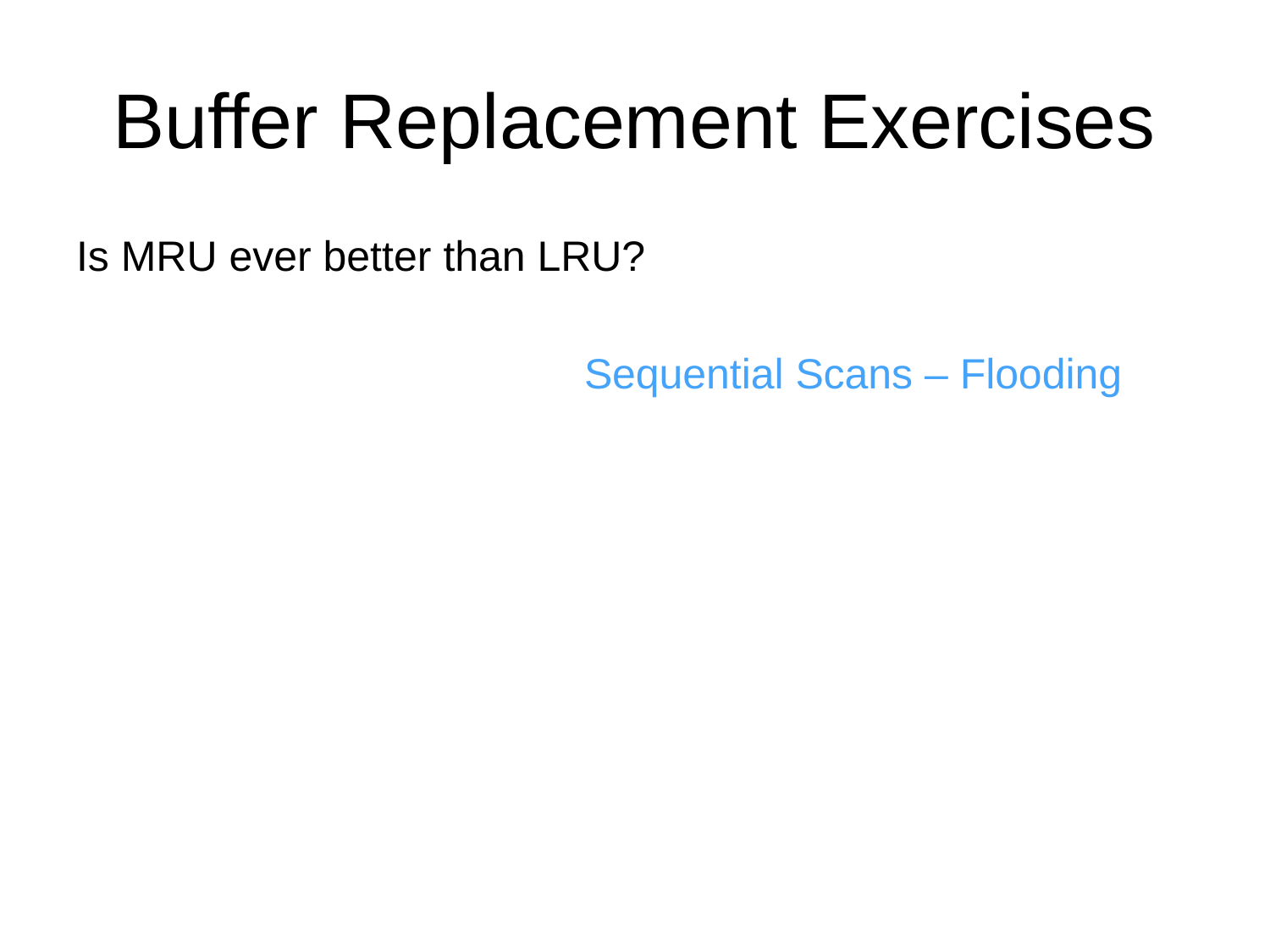

# Buffer Replacement Exercises
Is MRU ever better than LRU?

				Sequential Scans – Flooding